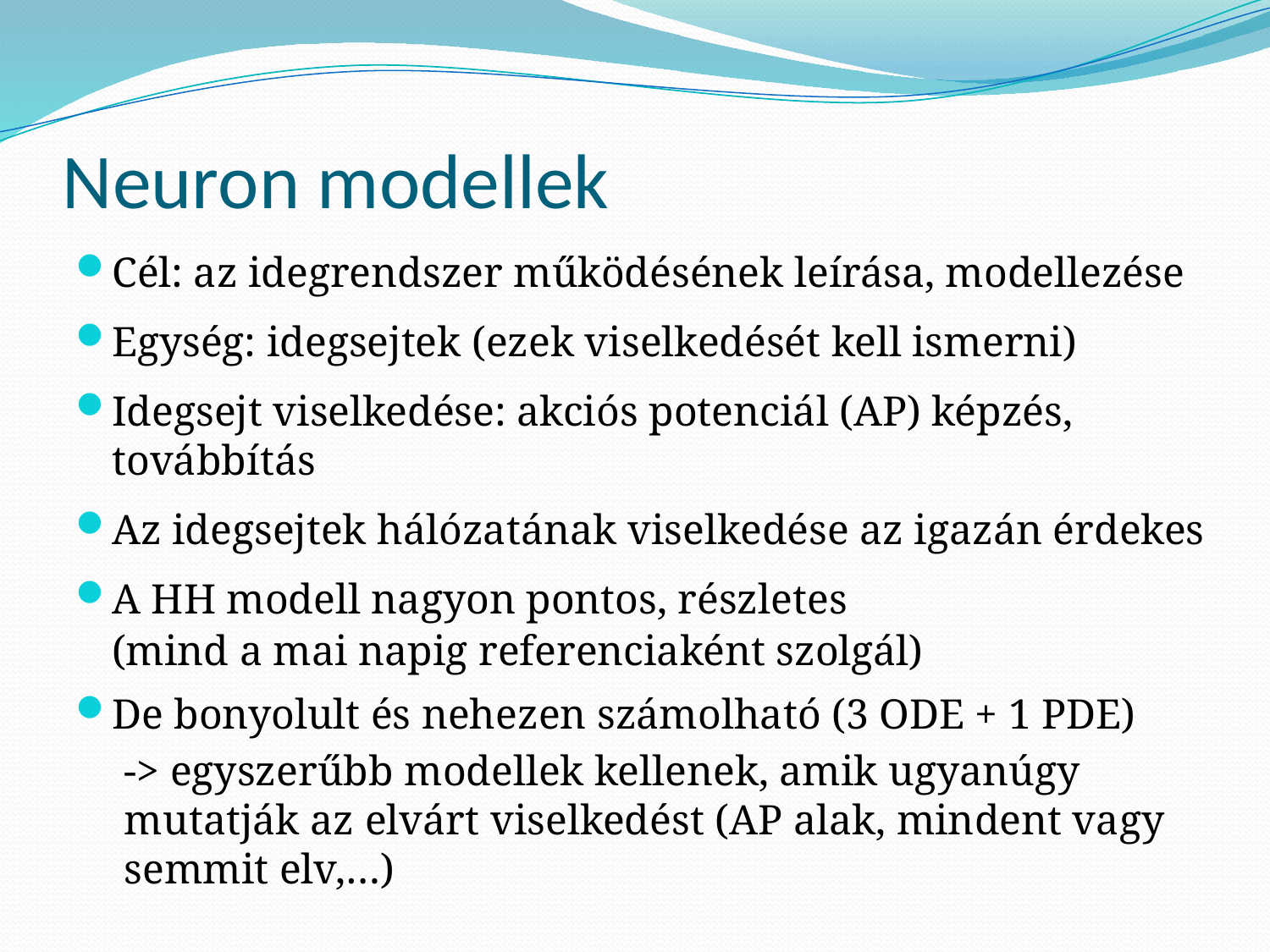

# Neuron modellek
Cél: az idegrendszer működésének leírása, modellezése
Egység: idegsejtek (ezek viselkedését kell ismerni)
Idegsejt viselkedése: akciós potenciál (AP) képzés, továbbítás
Az idegsejtek hálózatának viselkedése az igazán érdekes
A HH modell nagyon pontos, részletes
(mind a mai napig referenciaként szolgál)
De bonyolult és nehezen számolható (3 ODE + 1 PDE)
-> egyszerűbb modellek kellenek, amik ugyanúgy mutatják az elvárt viselkedést (AP alak, mindent vagy semmit elv,…)